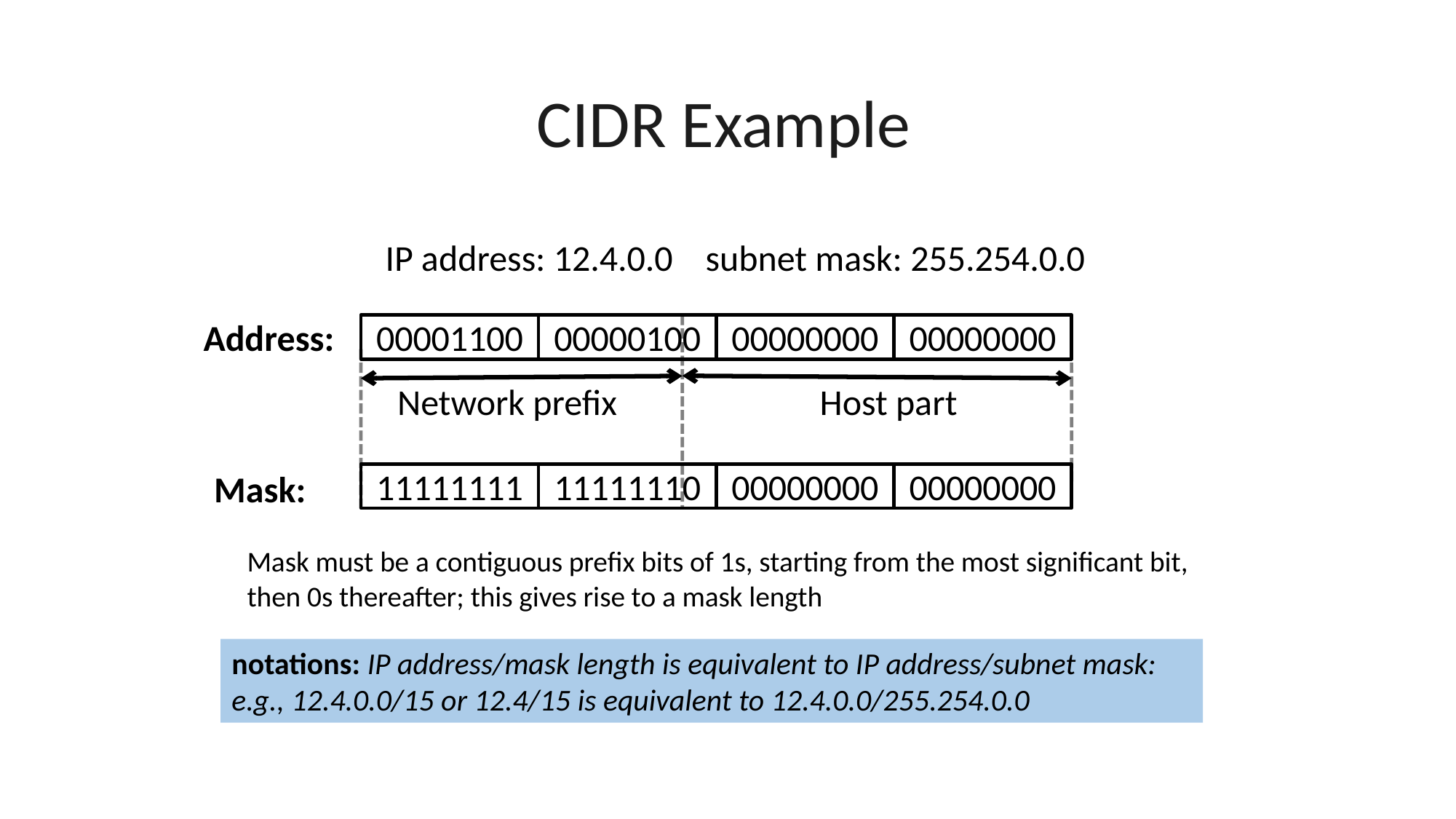

# CIDR Example
IP address: 12.4.0.0    subnet mask: 255.254.0.0

Address:
00001100
00000100

00000000
00000000

Network prefix
Host part

Mask:
11111111
11111110
00000000
00000000
Mask must be a contiguous prefix bits of 1s, starting from the most significant bit, then 0s thereafter; this gives rise to a mask length
notations: IP address/mask length is equivalent to IP address/subnet mask: e.g., 12.4.0.0/15 or 12.4/15 is equivalent to 12.4.0.0/255.254.0.0